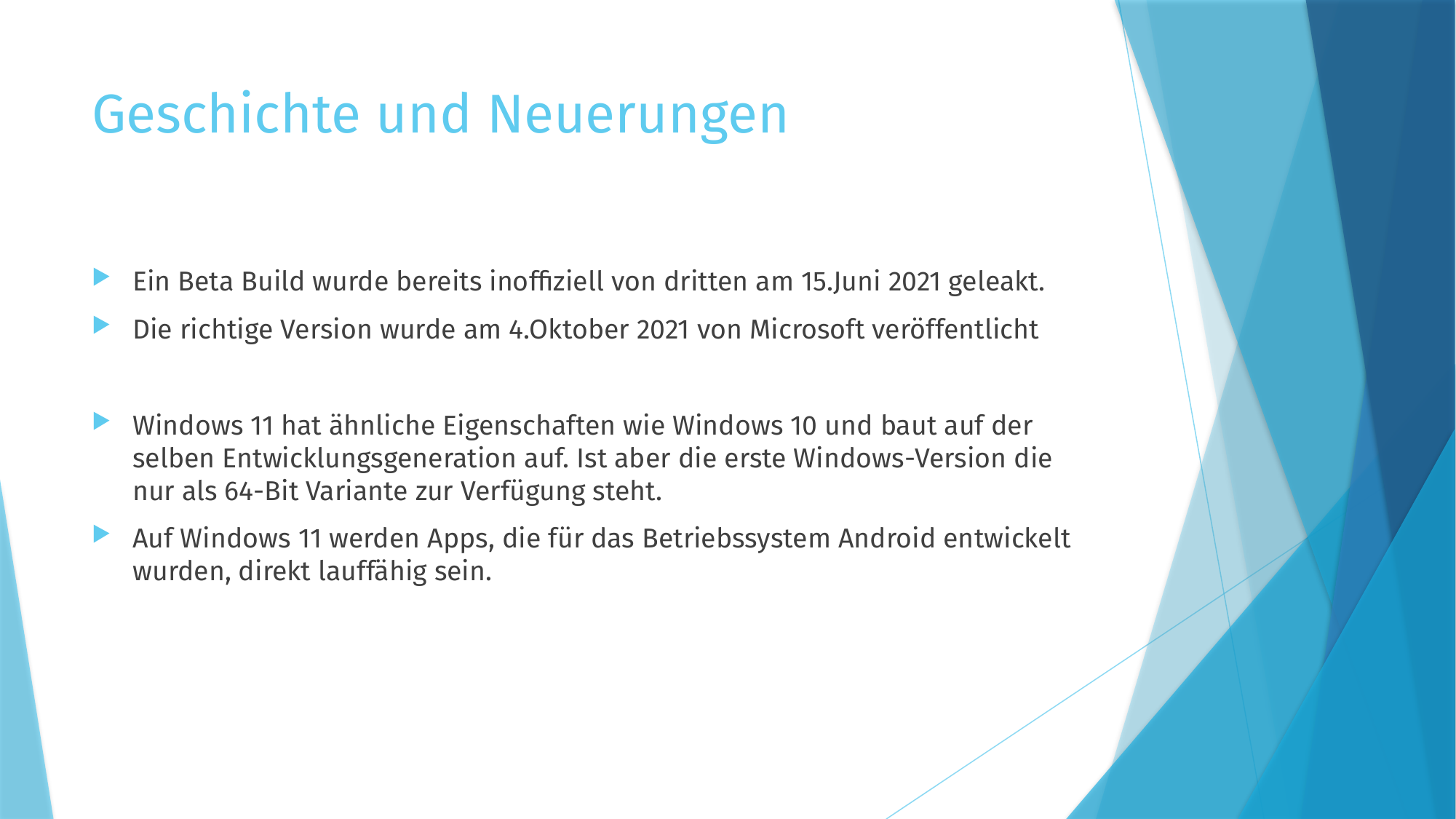

# Geschichte und Neuerungen
Ein Beta Build wurde bereits inoffiziell von dritten am 15.Juni 2021 geleakt.
Die richtige Version wurde am 4.Oktober 2021 von Microsoft veröffentlicht

Windows 11 hat ähnliche Eigenschaften wie Windows 10 und baut auf der selben Entwicklungsgeneration auf. Ist aber die erste Windows-Version die nur als 64-Bit Variante zur Verfügung steht.
Auf Windows 11 werden Apps, die für das Betriebssystem Android entwickelt wurden, direkt lauffähig sein.